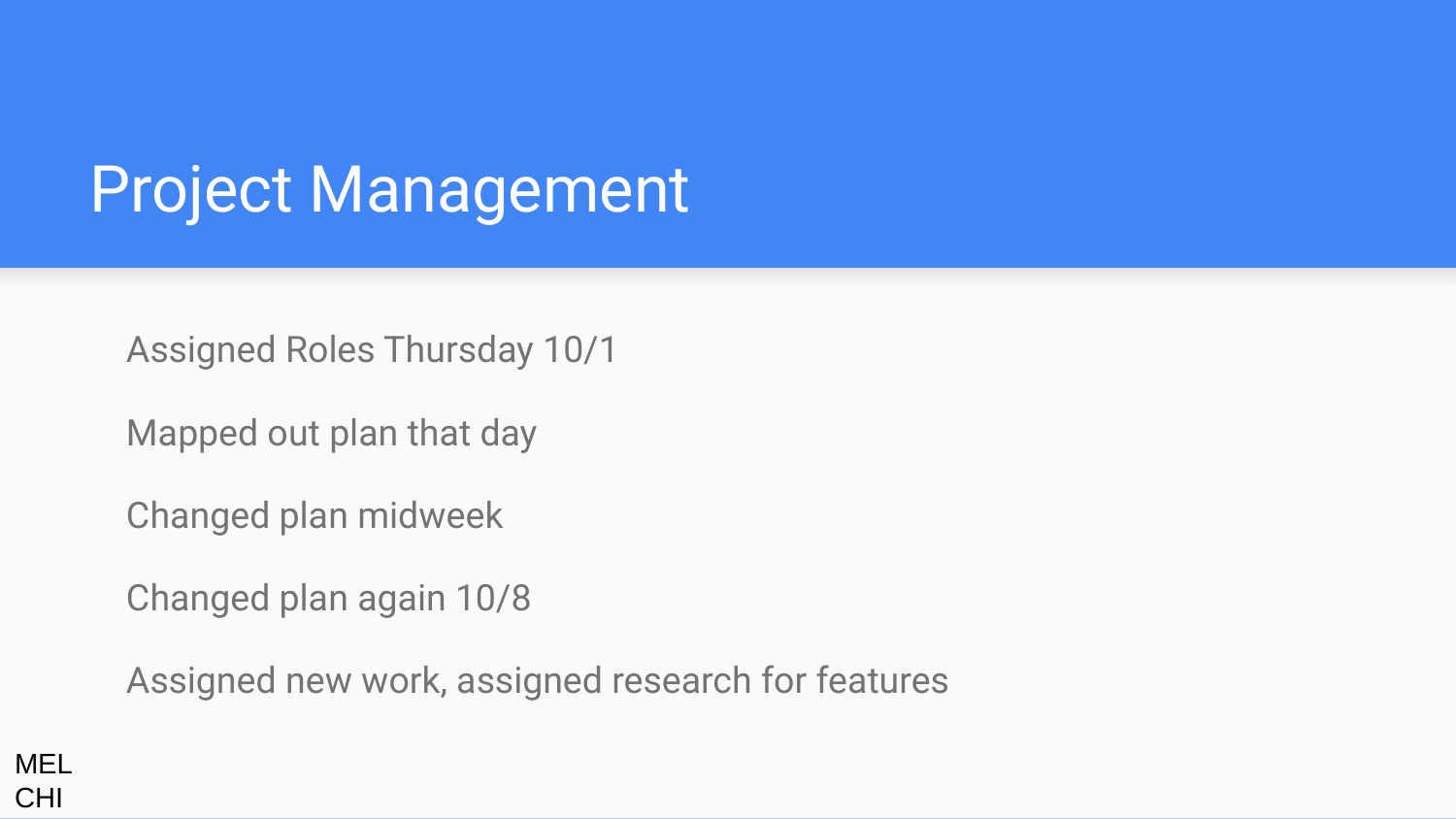

# Project Management
Assigned Roles Thursday 10/1
Mapped out plan that day
Changed plan midweek
Changed plan again 10/8
Assigned new work, assigned research for features

MEL CHI